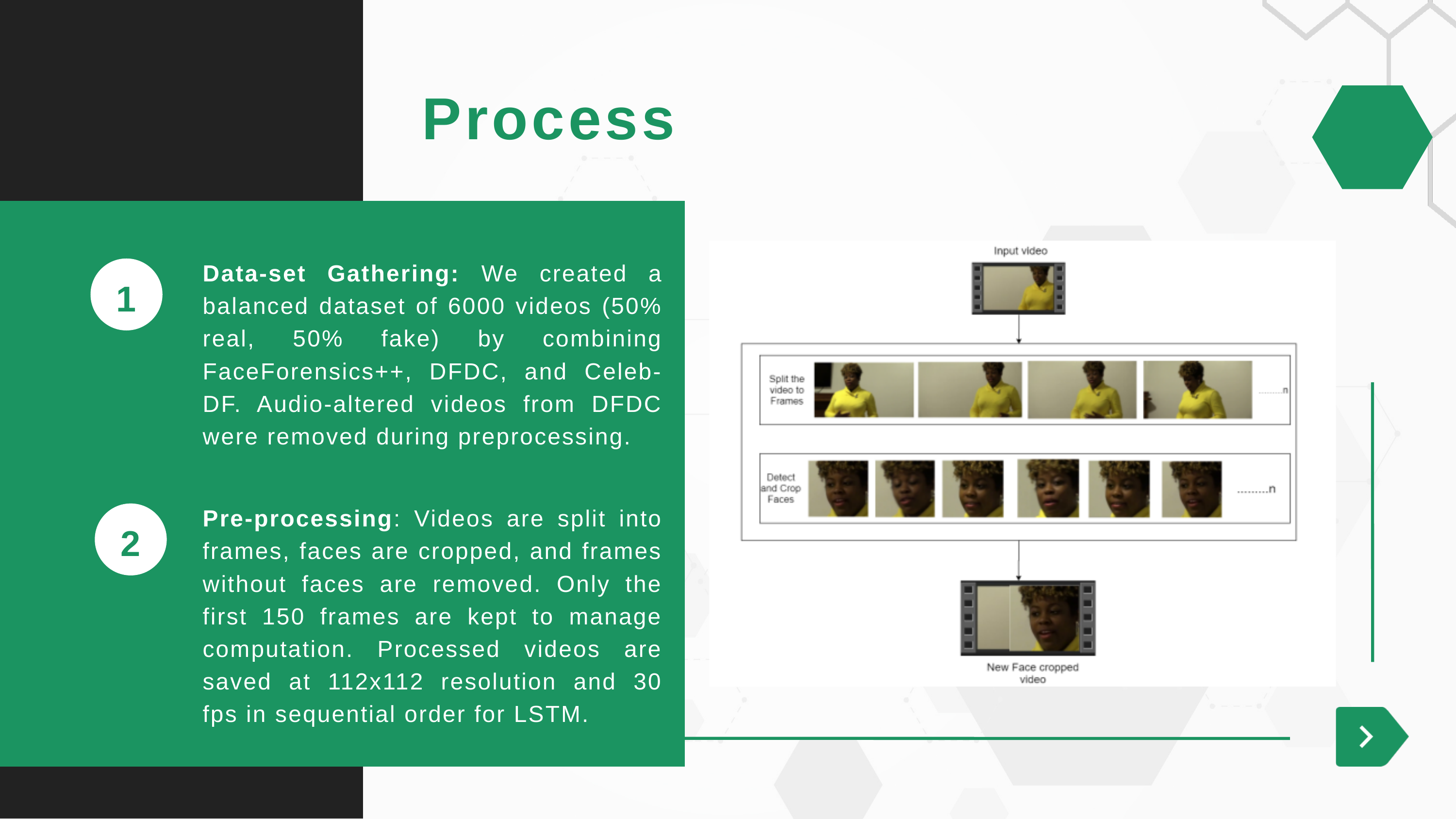

Process

Data-set Gathering: We created a balanced dataset of 6000 videos (50% real, 50% fake) by combining FaceForensics++, DFDC, and Celeb-DF. Audio-altered videos from DFDC were removed during preprocessing.

1

Pre-processing: Videos are split into frames, faces are cropped, and frames without faces are removed. Only the first 150 frames are kept to manage computation. Processed videos are saved at 112x112 resolution and 30 fps in sequential order for LSTM.

2